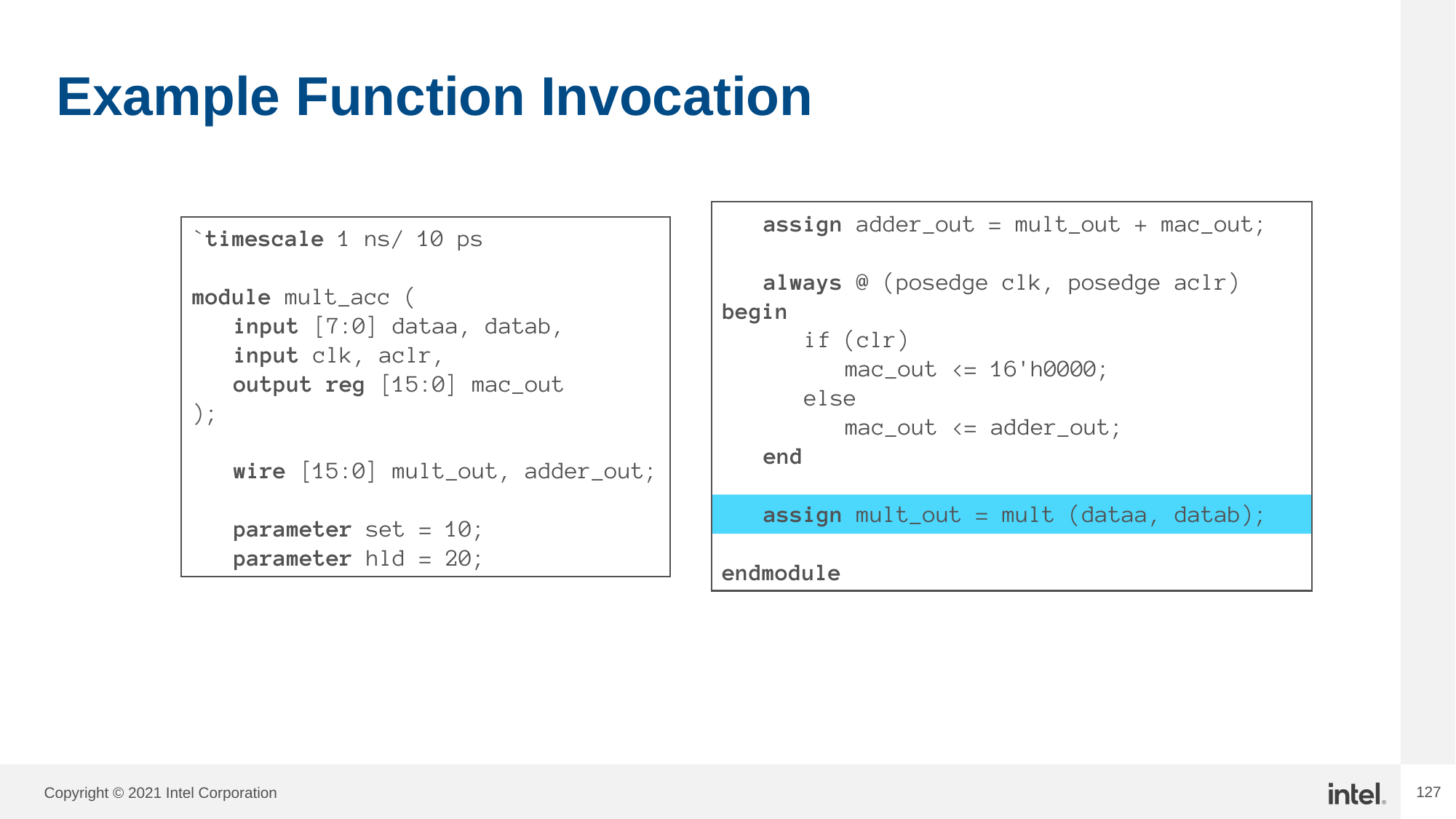

# Example Function Invocation
	assign adder_out = mult_out + mac_out;

	always @ (posedge clk, posedge aclr) begin
		if (clr)
			mac_out <= 16'h0000;
		else
			mac_out <= adder_out;
   	end

	assign mult_out = mult (dataa, datab);

endmodule
`timescale 1 ns/ 10 ps

module mult_acc (
	input [7:0] dataa, datab,
	input clk, aclr,
	output reg [15:0] mac_out
);

	wire [15:0] mult_out, adder_out;

	parameter set = 10;
	parameter hld = 20;